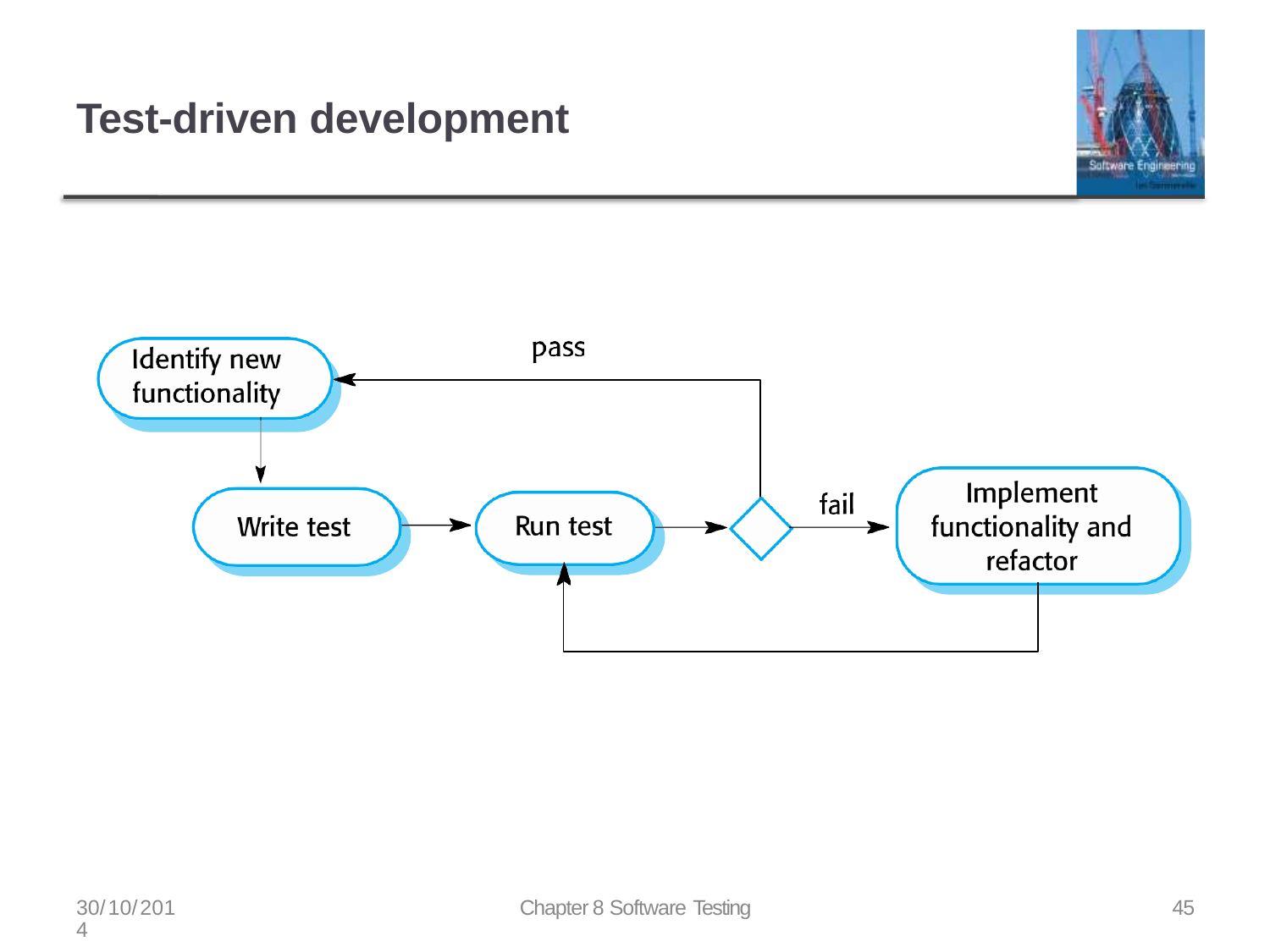

# Test-driven development

30/10/2014
Chapter 8 Software Testing
45